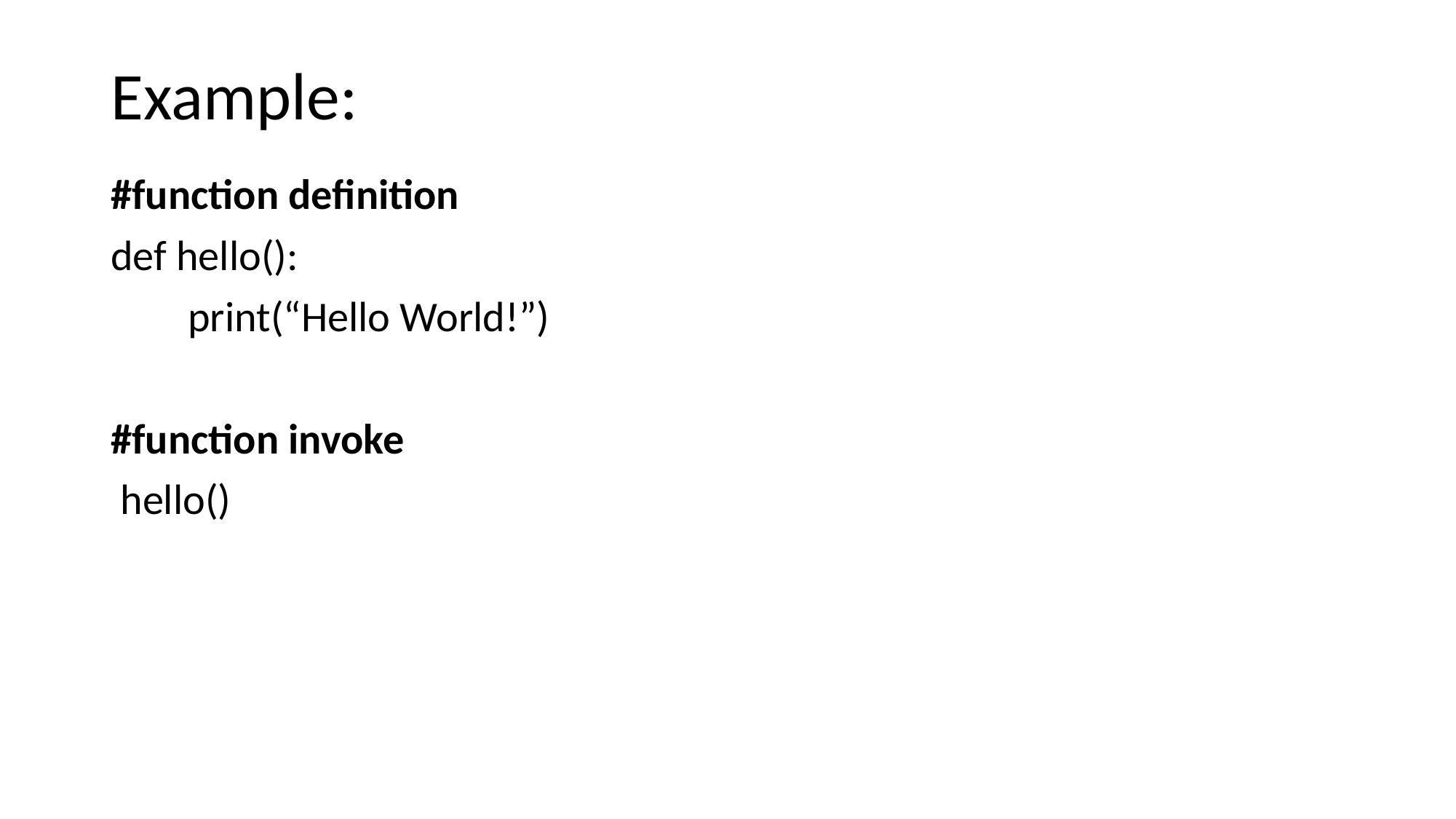

# Example:
#function definition
def hello():
        print(“Hello World!”)

#function invoke
 hello()